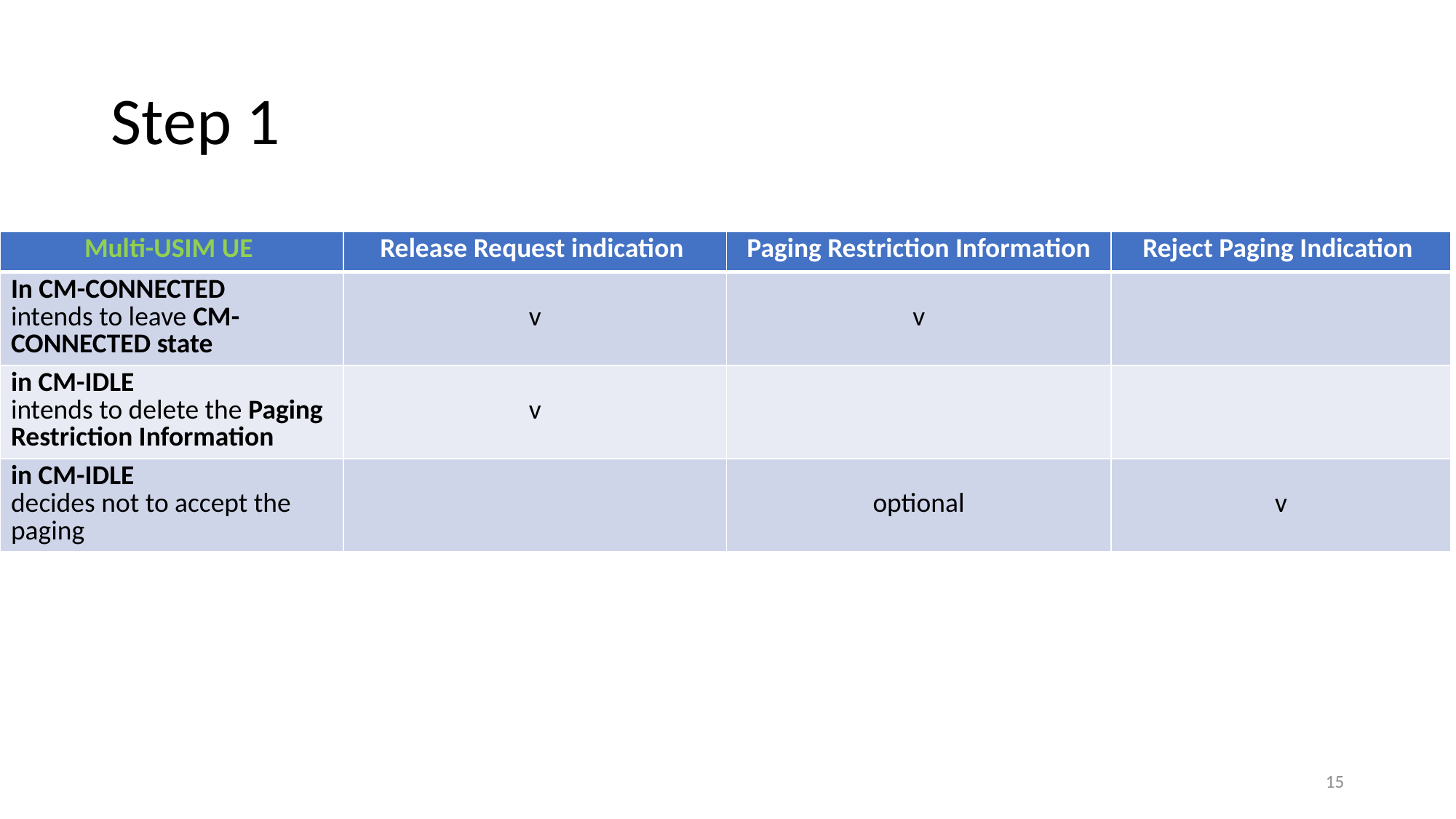

# Step 1
| Multi-USIM UE | Release Request indication | Paging Restriction Information | Reject Paging Indication |
| --- | --- | --- | --- |
| In CM-CONNECTED intends to leave CM-CONNECTED state | v | v |  |
| in CM-IDLE intends to delete the Paging Restriction Information | v |  |  |
| in CM-IDLE decides not to accept the paging |  | optional | v |
15